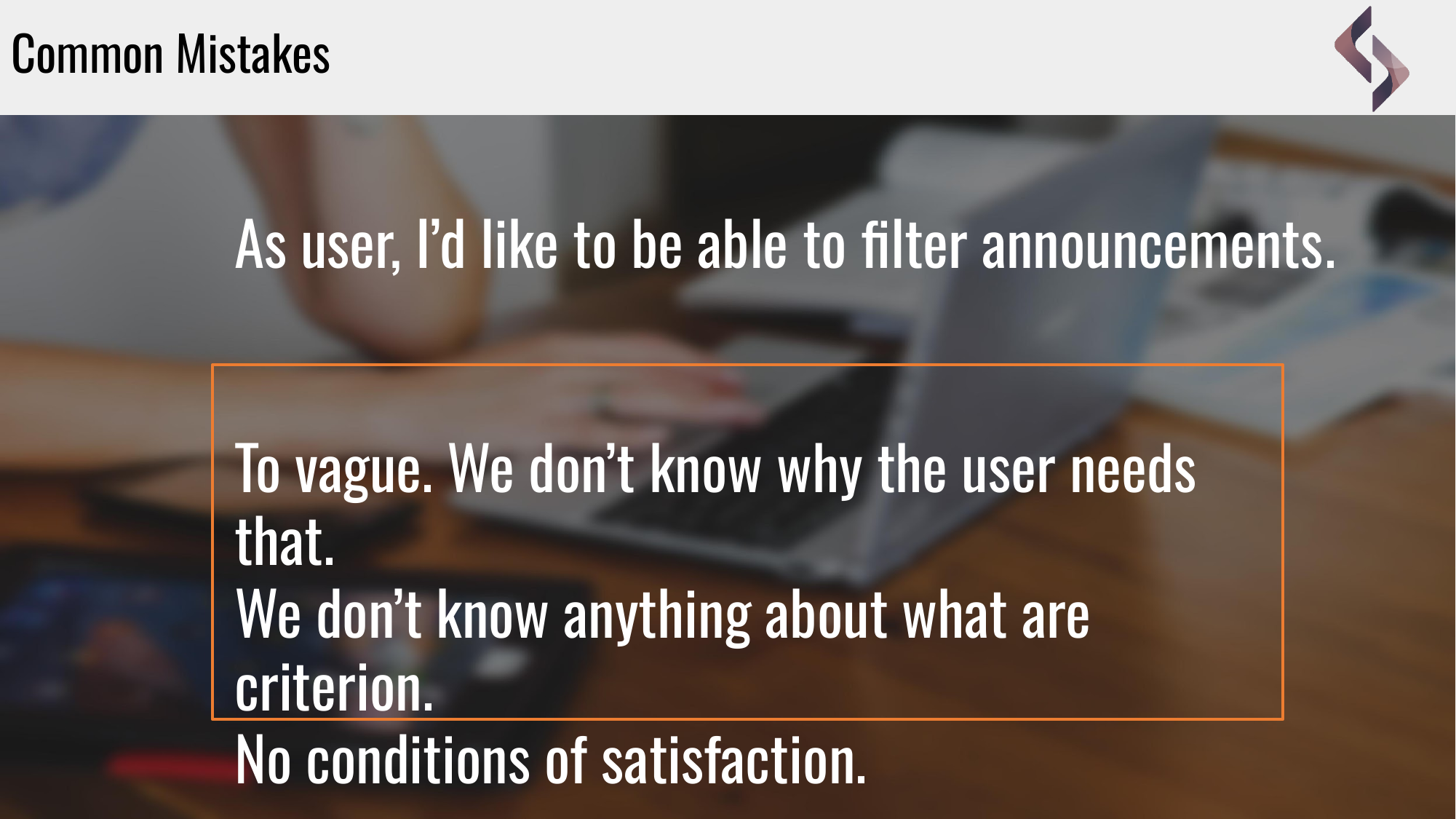

# Common Mistakes
As user, I’d like to be able to filter announcements.

To vague. We don’t know why the user needs that.
We don’t know anything about what are criterion.
No conditions of satisfaction.